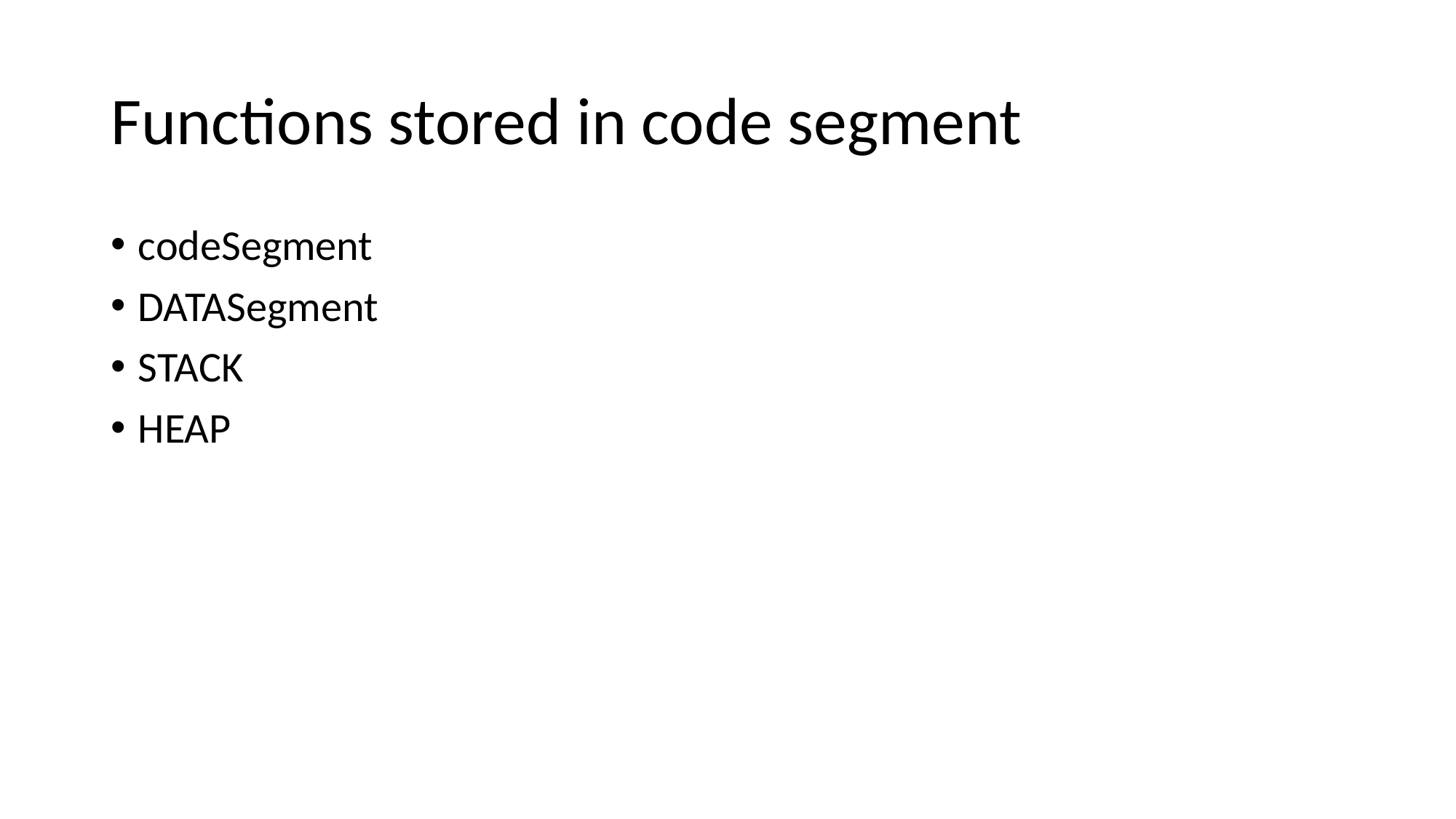

# Functions stored in code segment
codeSegment
DATASegment
STACK
HEAP